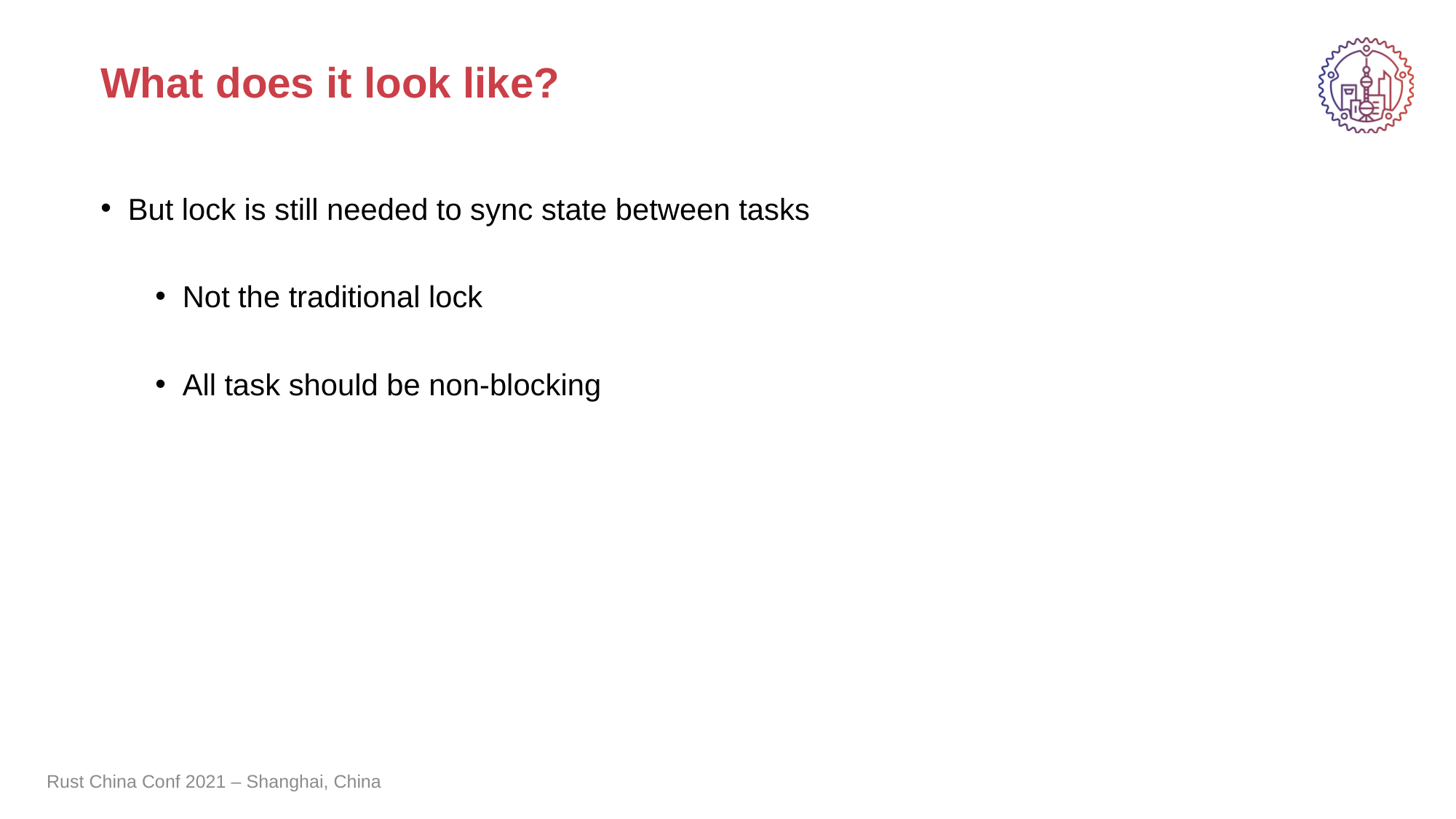

What does it look like?
But lock is still needed to sync state between tasks
Not the traditional lock
All task should be non-blocking